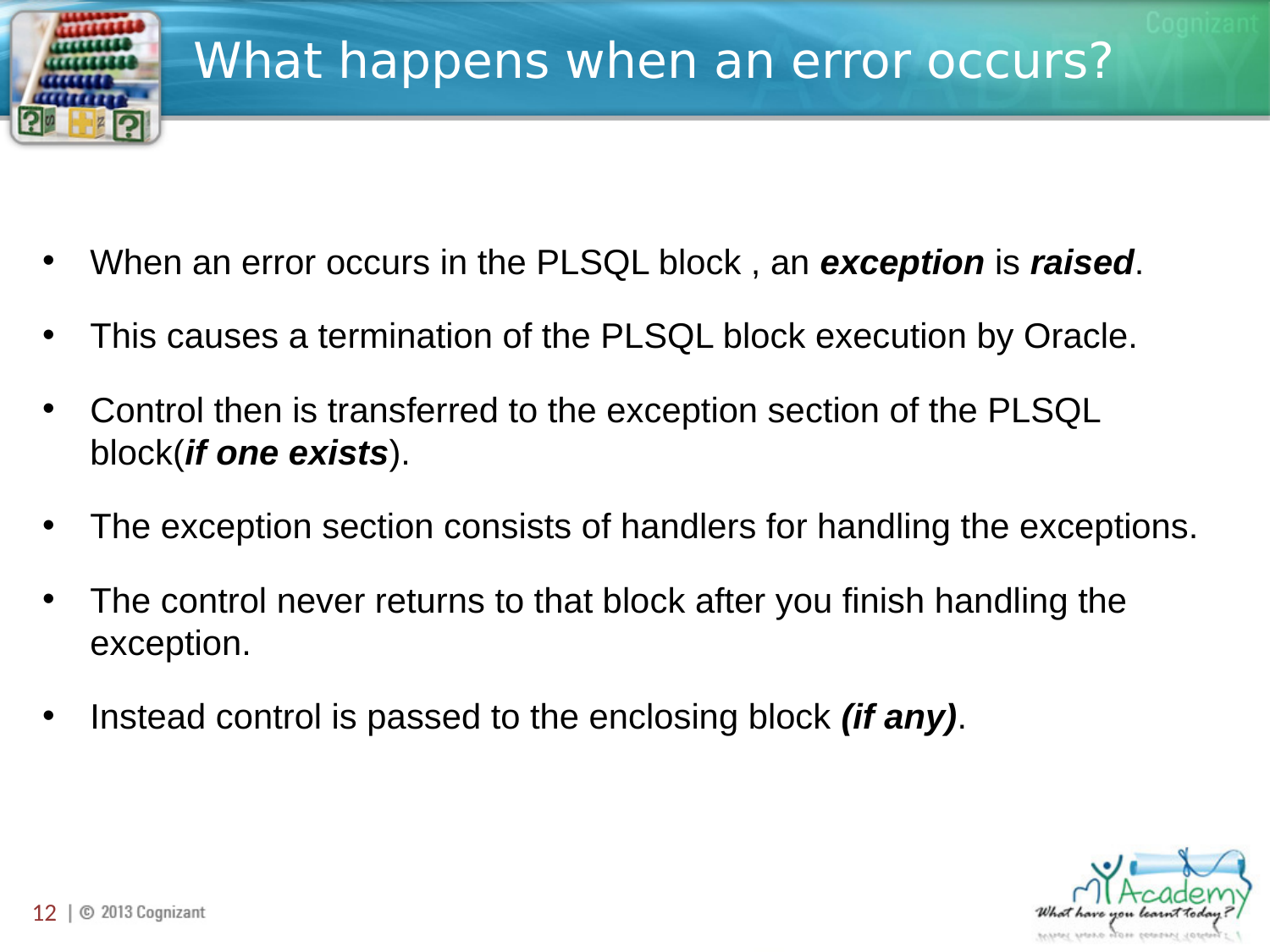

# What happens when an error occurs?
When an error occurs in the PLSQL block , an exception is raised.
This causes a termination of the PLSQL block execution by Oracle.
Control then is transferred to the exception section of the PLSQL block(if one exists).
The exception section consists of handlers for handling the exceptions.
The control never returns to that block after you finish handling the exception.
Instead control is passed to the enclosing block (if any).
12